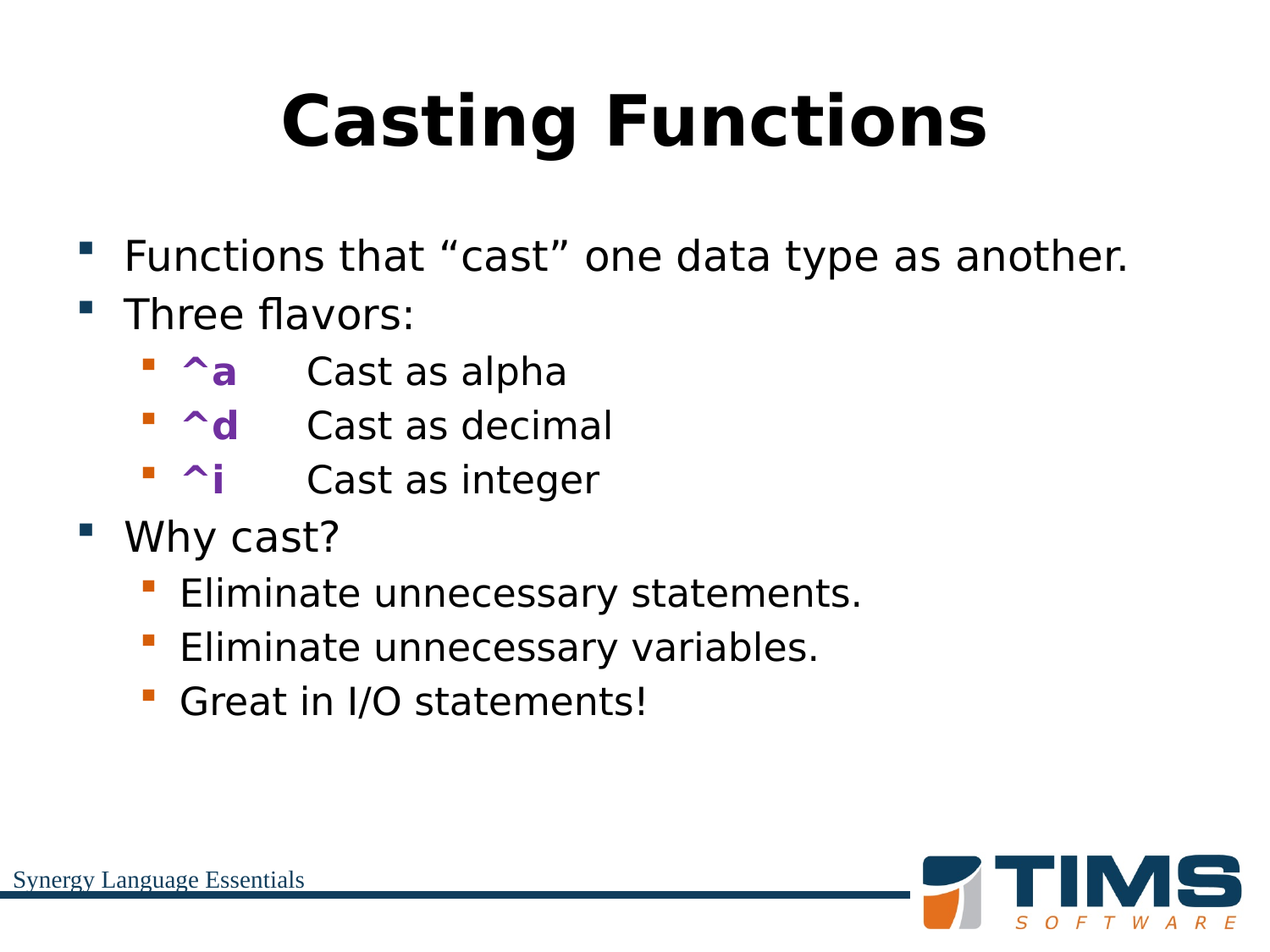

# Casting Functions
Functions that “cast” one data type as another.
Three flavors:
^a	Cast as alpha
^d	Cast as decimal
^i	Cast as integer
Why cast?
Eliminate unnecessary statements.
Eliminate unnecessary variables.
Great in I/O statements!
Synergy Language Essentials